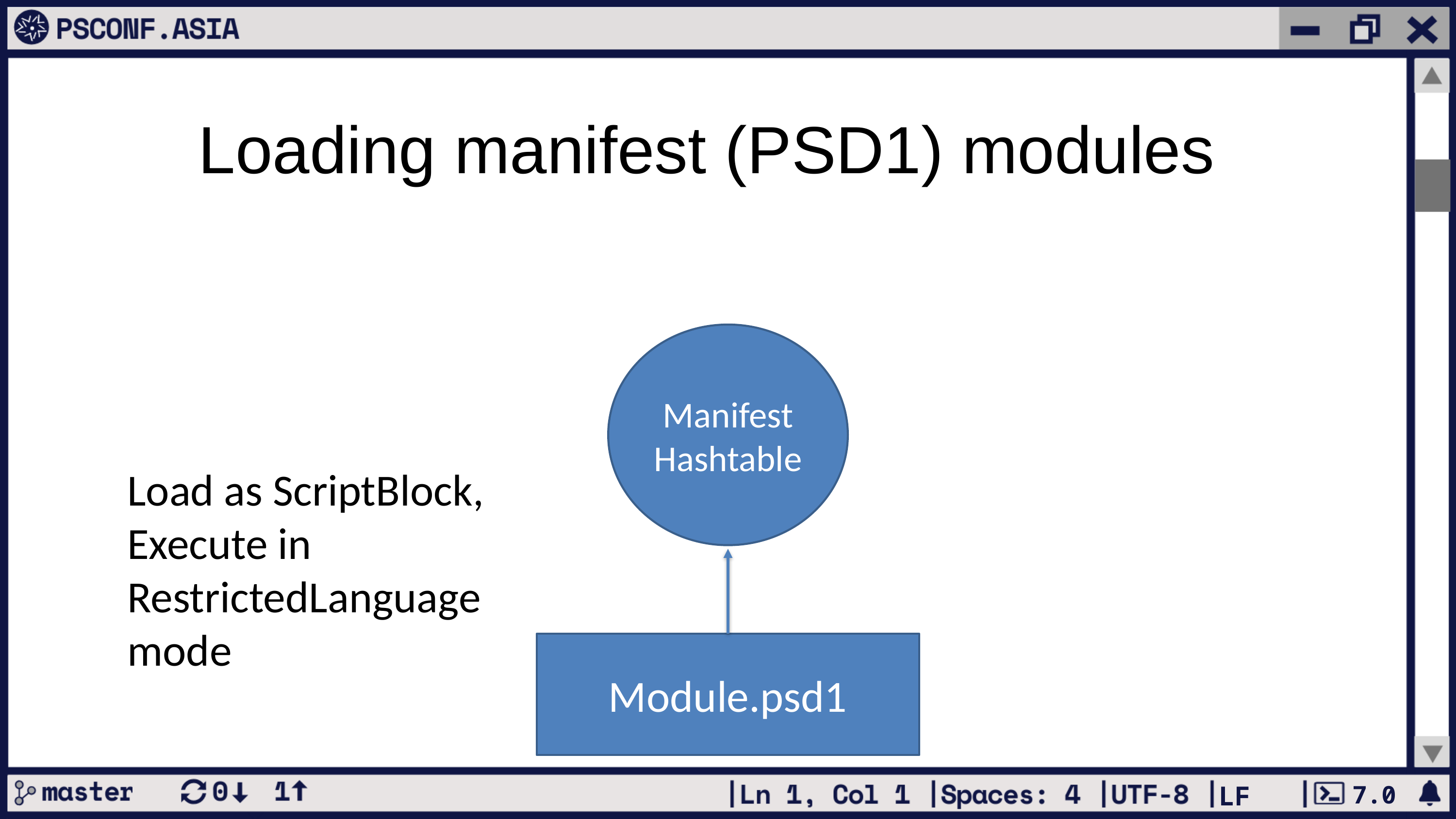

# Loading manifest (PSD1) modules
Manifest
Hashtable
Load as ScriptBlock,
Execute in
RestrictedLanguage mode
Module.psd1
7.0
LF